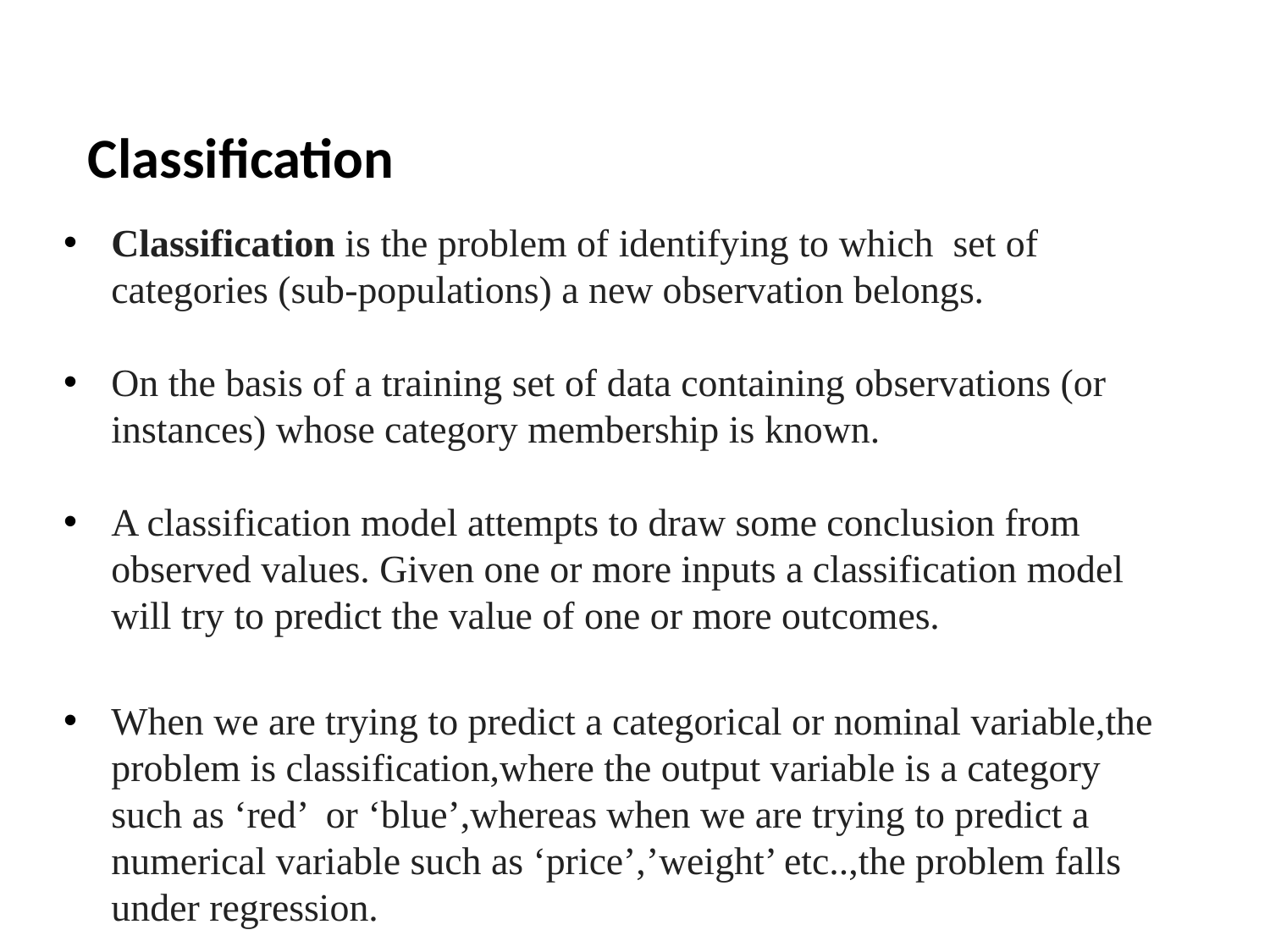

# Classification
Classification is the problem of identifying to which  set of categories (sub-populations) a new observation belongs.

On the basis of a training set of data containing observations (or instances) whose category membership is known.

A classification model attempts to draw some conclusion from observed values. Given one or more inputs a classification model will try to predict the value of one or more outcomes.

When we are trying to predict a categorical or nominal variable,the problem is classification,where the output variable is a category such as ‘red’  or ‘blue’,whereas when we are trying to predict a numerical variable such as ‘price’,’weight’ etc..,the problem falls under regression.